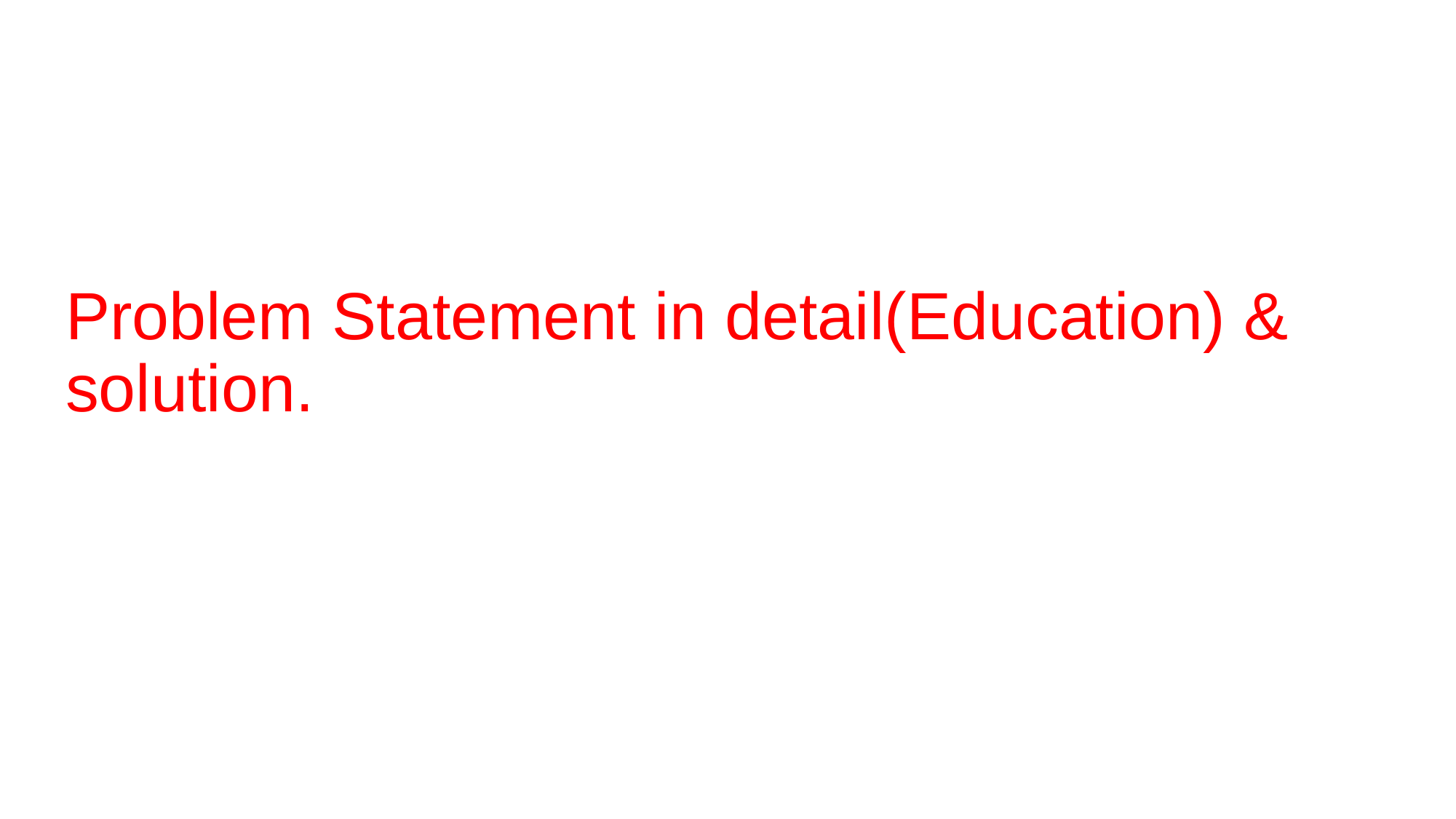

# Problem Statement in detail(Education) & solution.